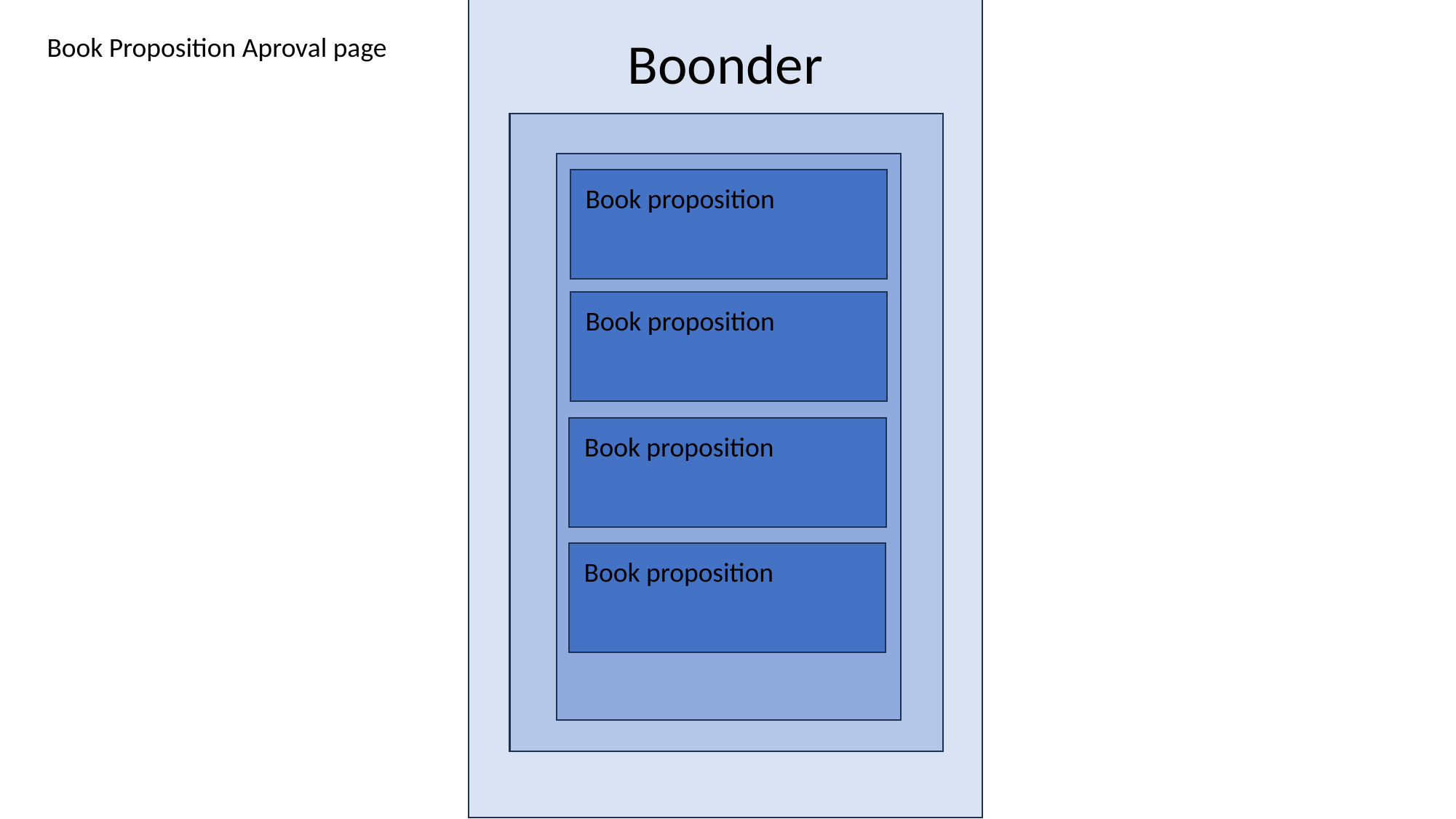

Book Proposition Aproval page
Boonder

Book proposition

Book proposition

Book proposition

Book proposition